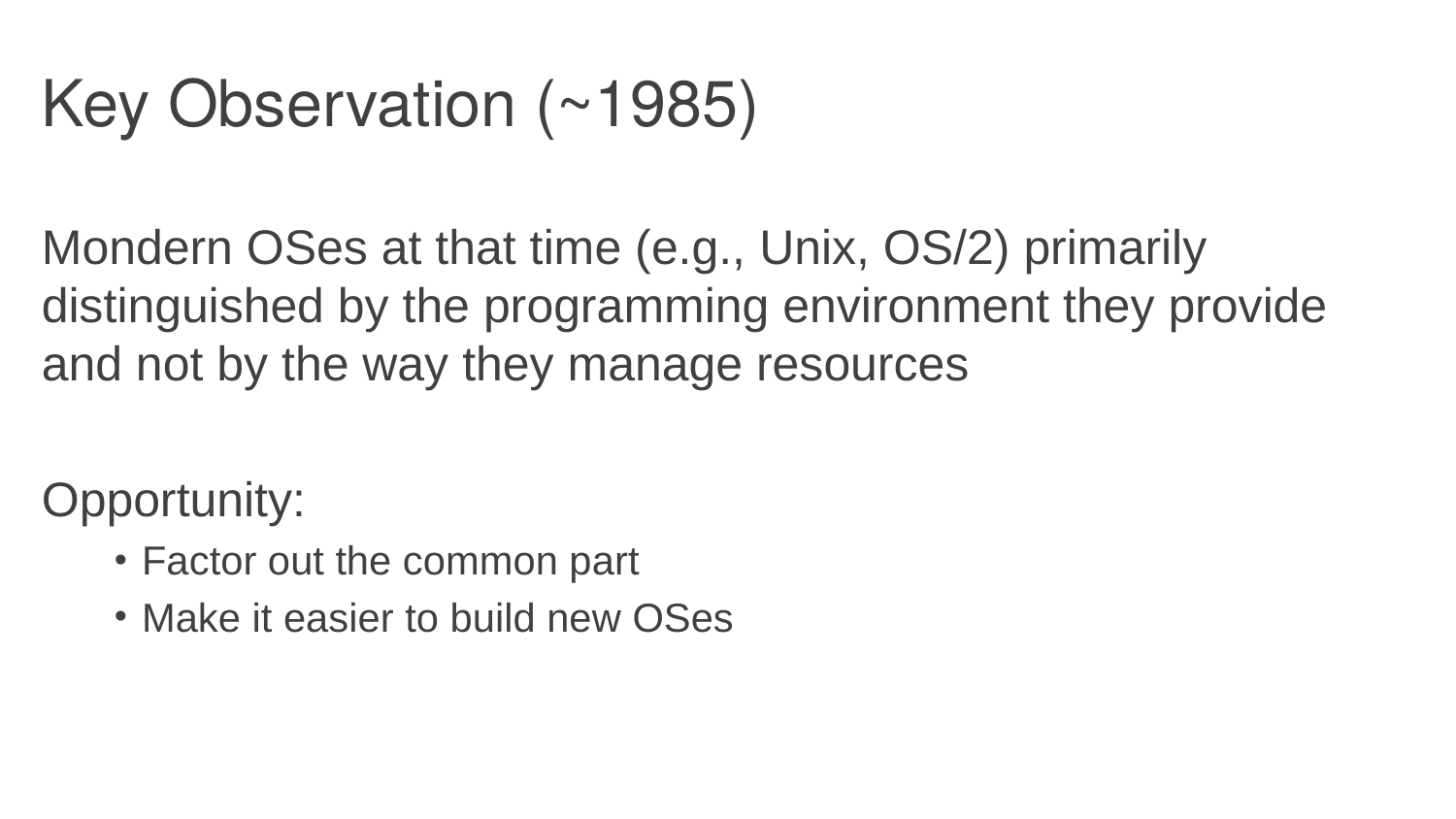

# Key Observation (~1985)
Mondern OSes at that time (e.g., Unix, OS/2) primarily distinguished by the programming environment they provide and not by the way they manage resources

Opportunity:
Factor out the common part
Make it easier to build new OSes